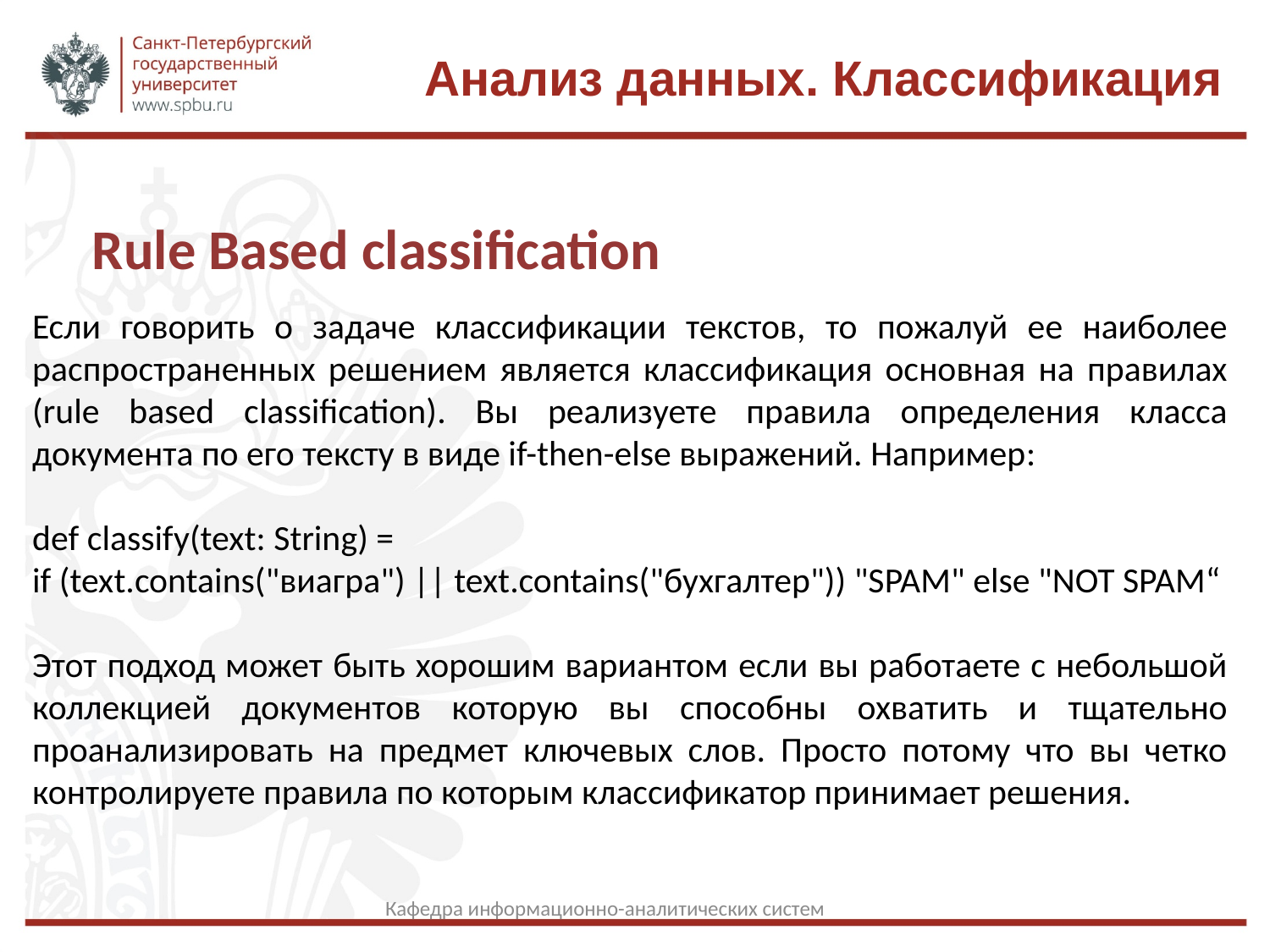

Анализ данных. Классификация

Rule Based classification

Если говорить о задаче классификации текстов, то пожалуй ее наиболее распространенных решением является классификация основная на правилах (rule based classification). Вы реализуете правила определения класса документа по его тексту в виде if-then-else выражений. Например:

def classify(text: String) =
if (text.contains("виагра") || text.contains("бухгалтер")) "SPAM" else "NOT SPAM“

Этот подход может быть хорошим вариантом если вы работаете с небольшой коллекцией документов которую вы способны охватить и тщательно проанализировать на предмет ключевых слов. Просто потому что вы четко контролируете правила по которым классификатор принимает решения.

Кафедра информационно-аналитических систем